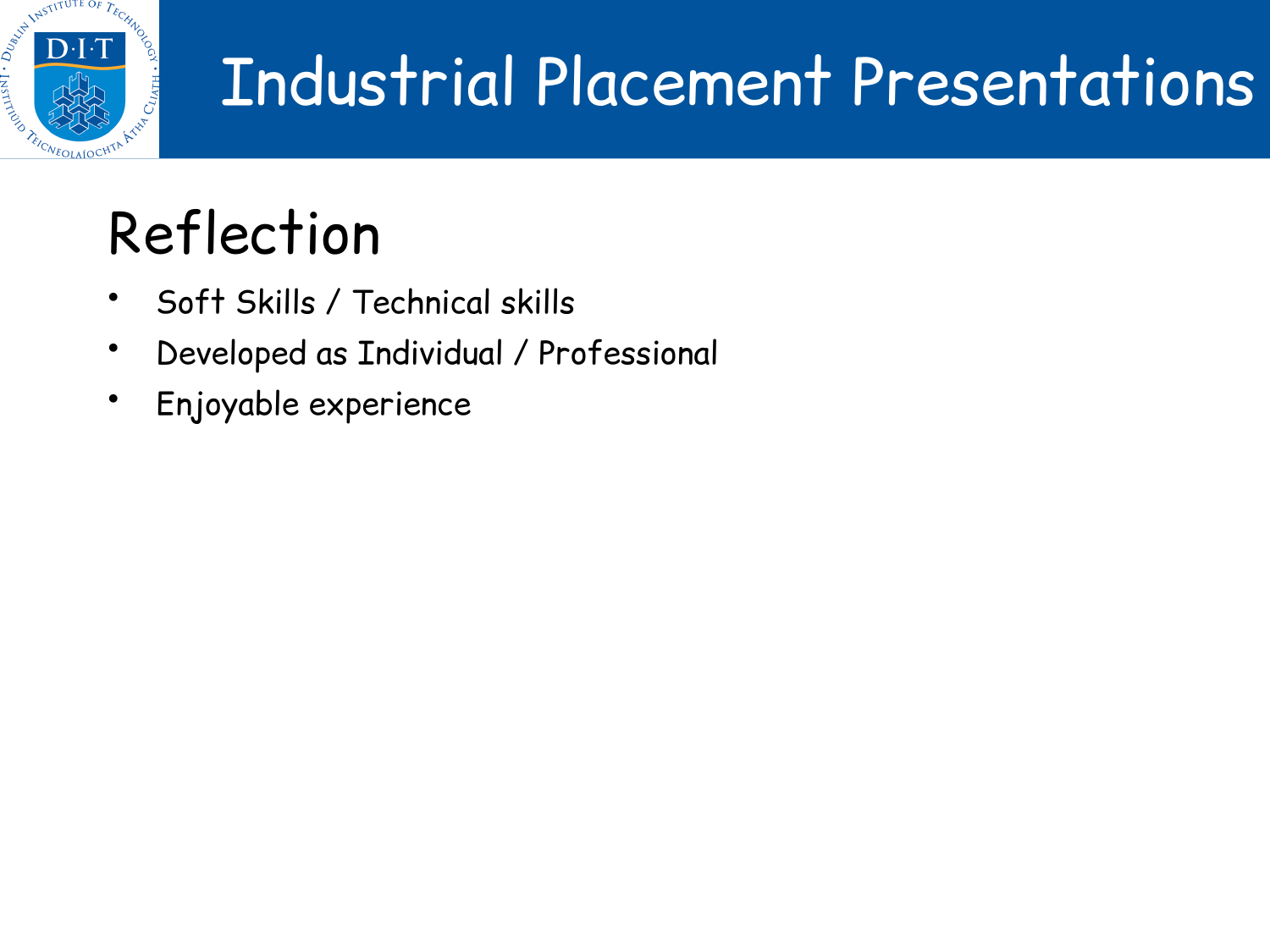

Reflection
Soft Skills / Technical skills
Developed as Individual / Professional
Enjoyable experience